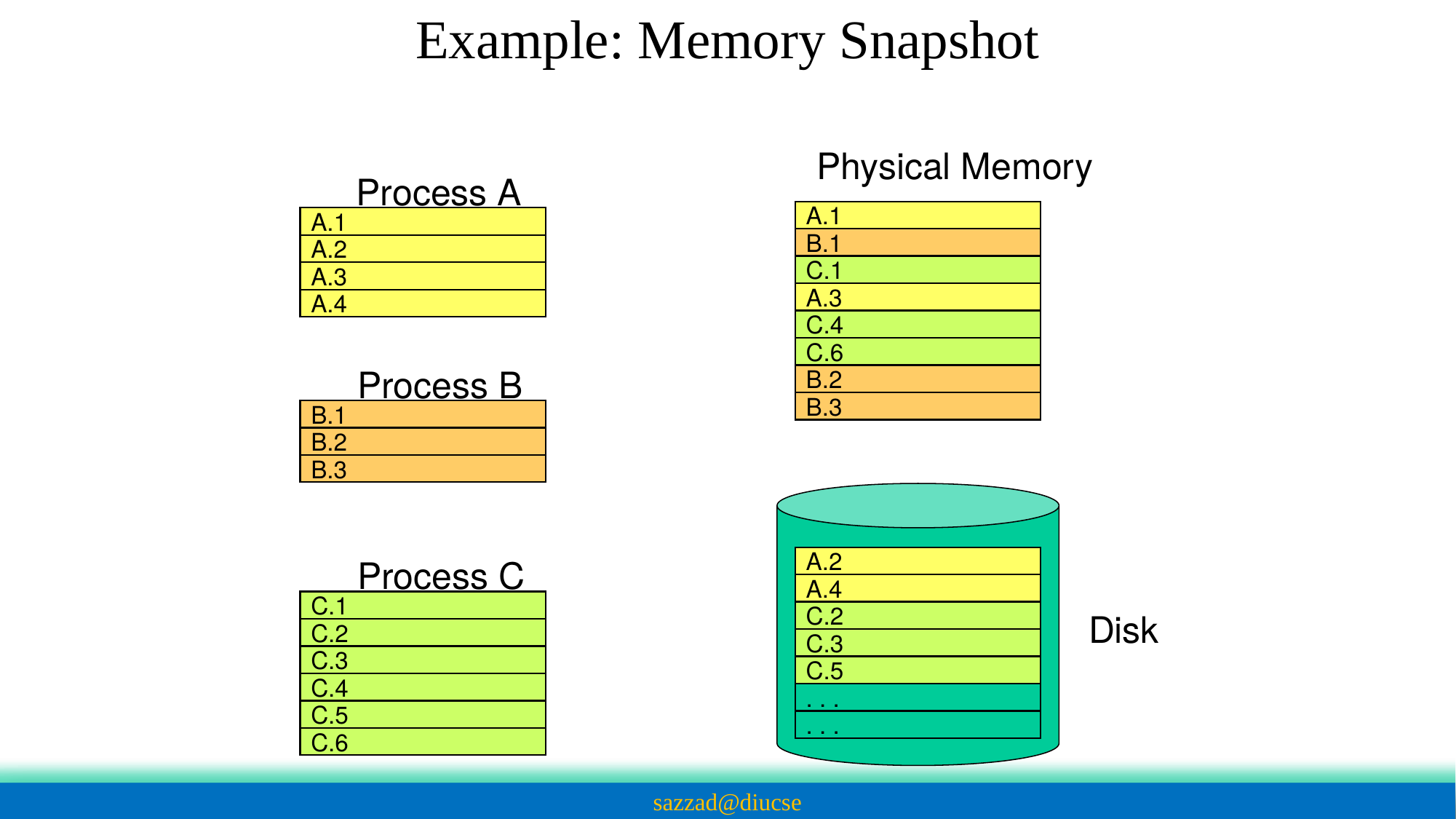

Example: Memory Snapshot
Physical Memory
Process A

A.1
A.1

B.1
A.2

C.1
A.3

A.3
A.4

C.4

C.6
Process B

B.2

B.3
B.1
B.2
B.3

A.2
Process C
A.4
C.1
C.2
Disk
C.2
C.3
C.3
C.5
C.4
. . .
C.5
. . .
C.6